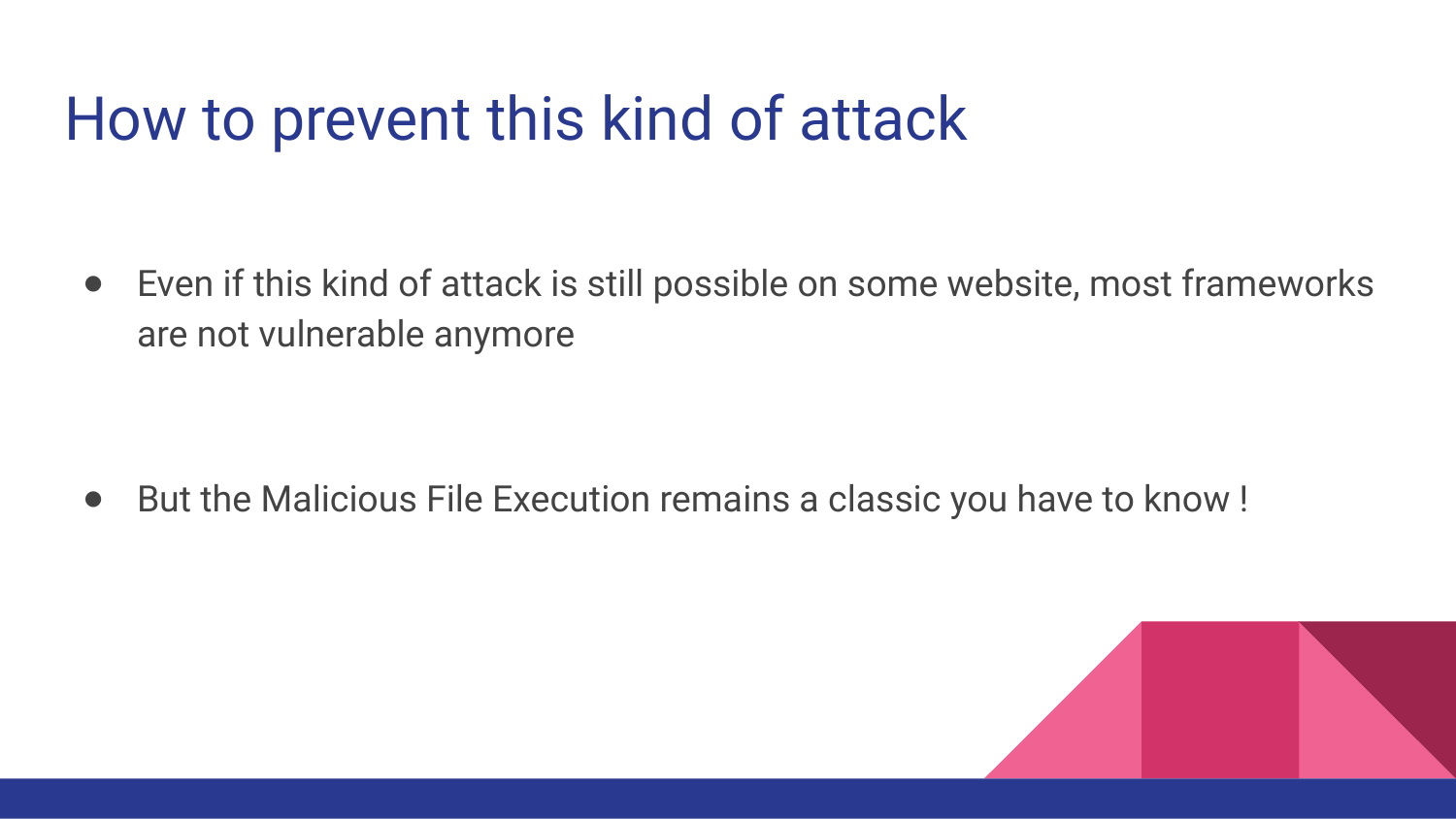

# How to prevent this kind of attack
Even if this kind of attack is still possible on some website, most frameworks are not vulnerable anymore

But the Malicious File Execution remains a classic you have to know !